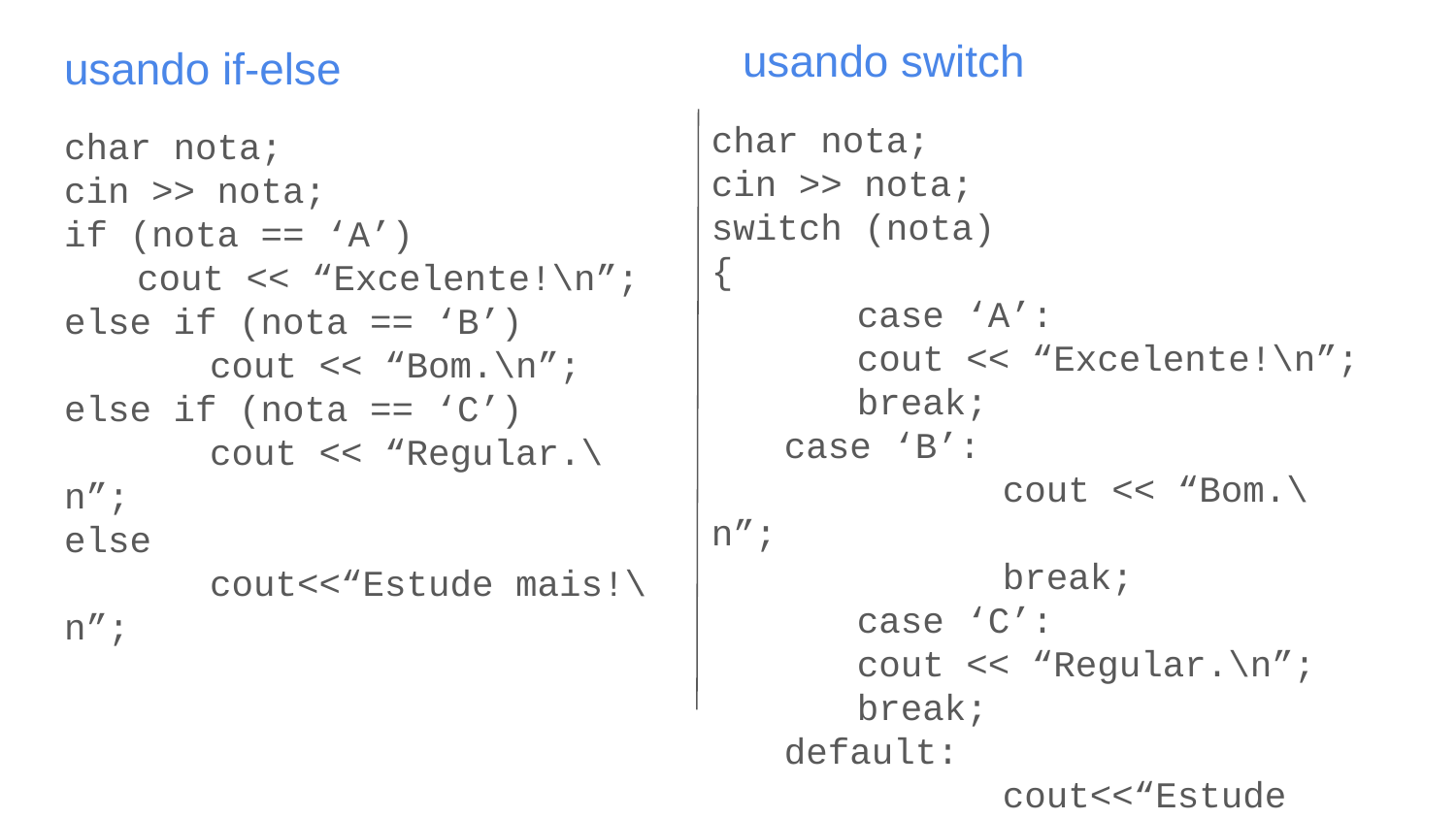

usando switch
usando if-else
char nota;
cin >> nota;
switch (nota)
{
	case ‘A’:
cout << “Excelente!\n”;
break;
case ‘B’:
		cout << “Bom.\n”;
		break;
	case ‘C’:
cout << “Regular.\n”;
break;
default:
		cout<<“Estude mais!\n”;
}
char nota;
cin >> nota;
if (nota == ‘A’)
cout << “Excelente!\n”;
else if (nota == ‘B’)
	cout << “Bom.\n”;
else if (nota == ‘C’)
	cout << “Regular.\n”;
else
	cout<<“Estude mais!\n”;